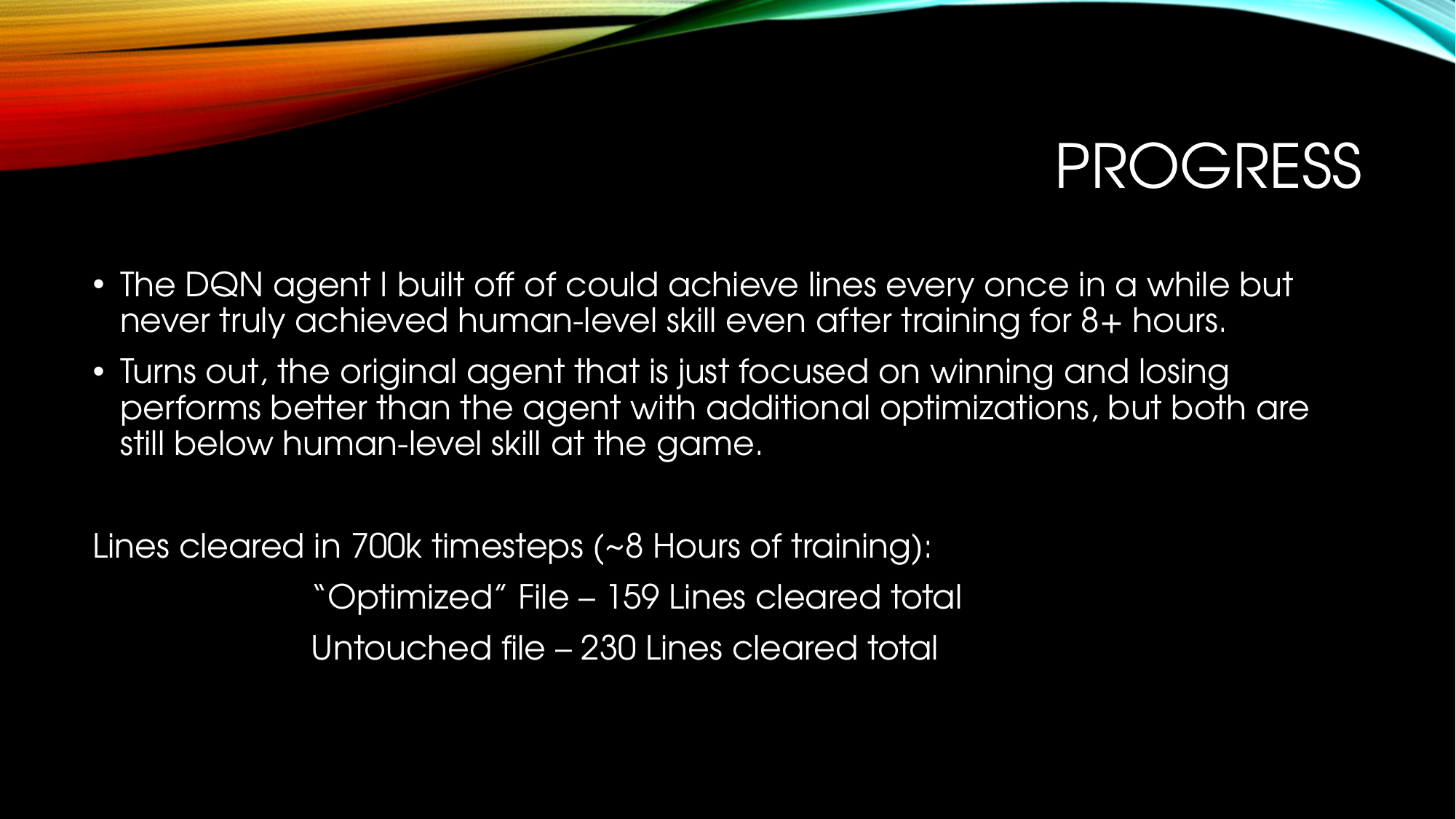

# Progress
The DQN agent I built off of could achieve lines every once in a while but never truly achieved human-level skill even after training for 8+ hours.
Turns out, the original agent that is just focused on winning and losing performs better than the agent with additional optimizations, but both are still below human-level skill at the game.

Lines cleared in 700k timesteps (~8 Hours of training):
		“Optimized” File – 159 Lines cleared total
		Untouched file – 230 Lines cleared total